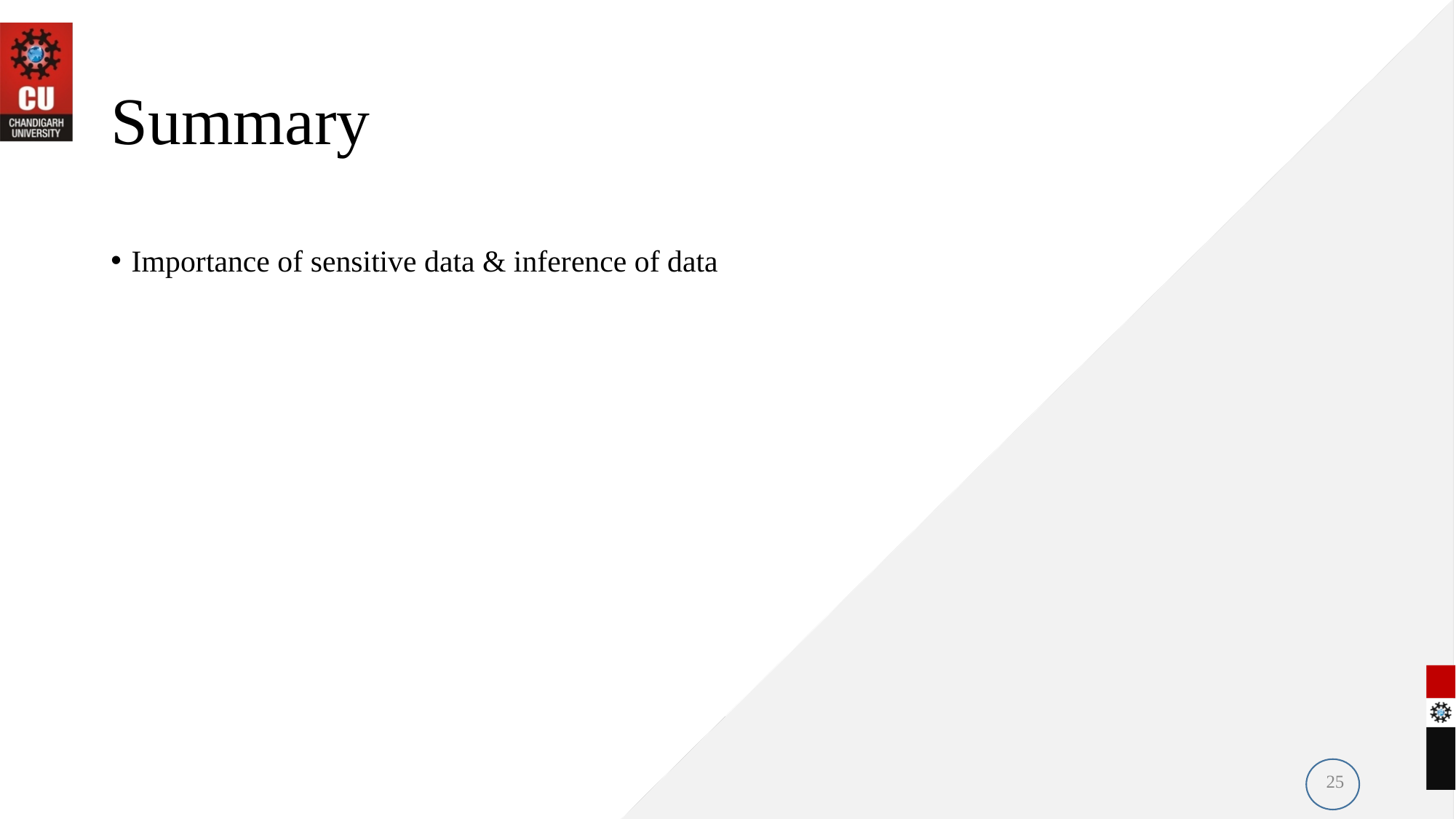

# Summary
Importance of sensitive data & inference of data

25